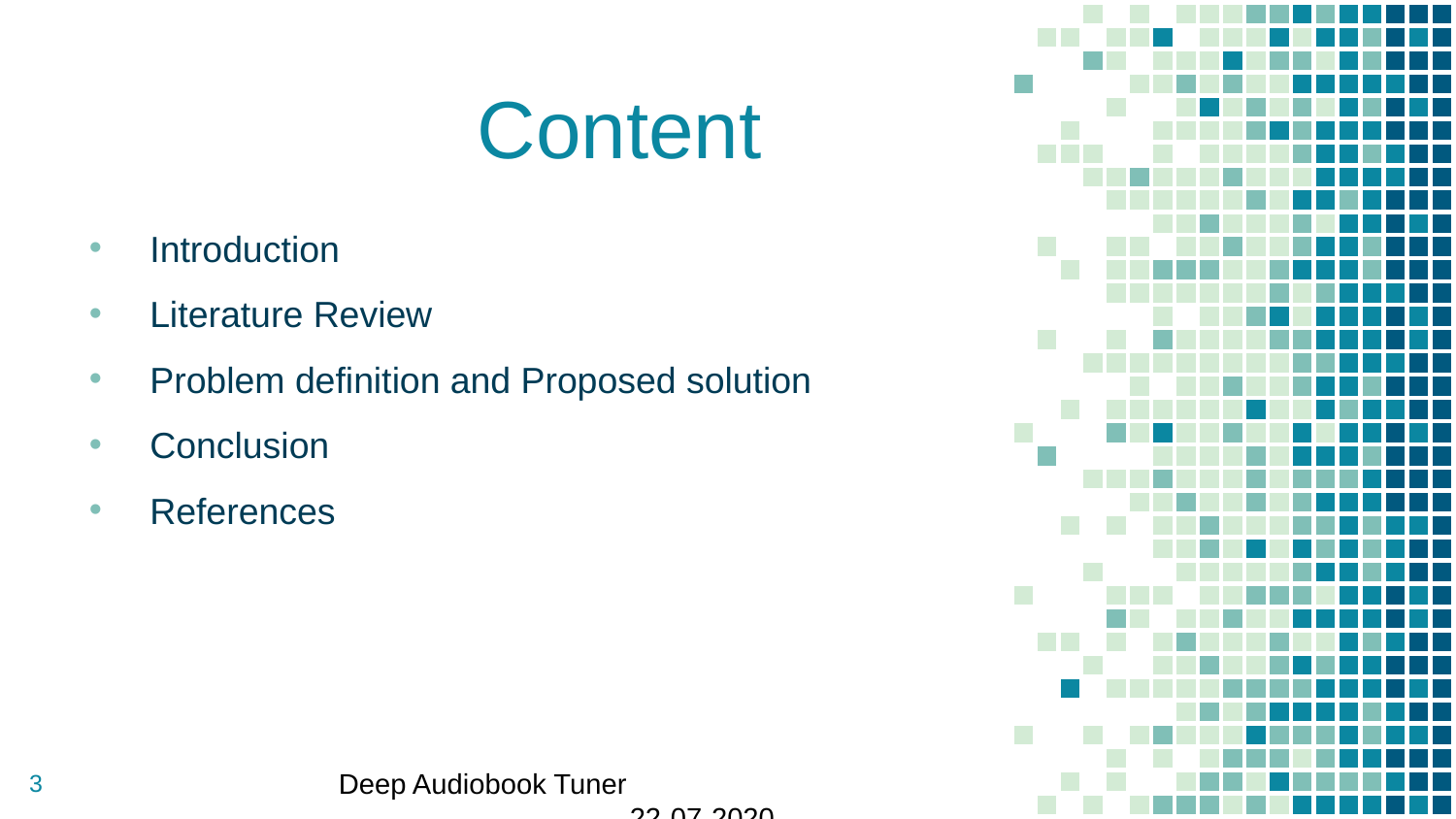

Content
Introduction
Literature Review
Problem definition and Proposed solution
Conclusion
References

Deep Audiobook Tuner				22-07-2020
3